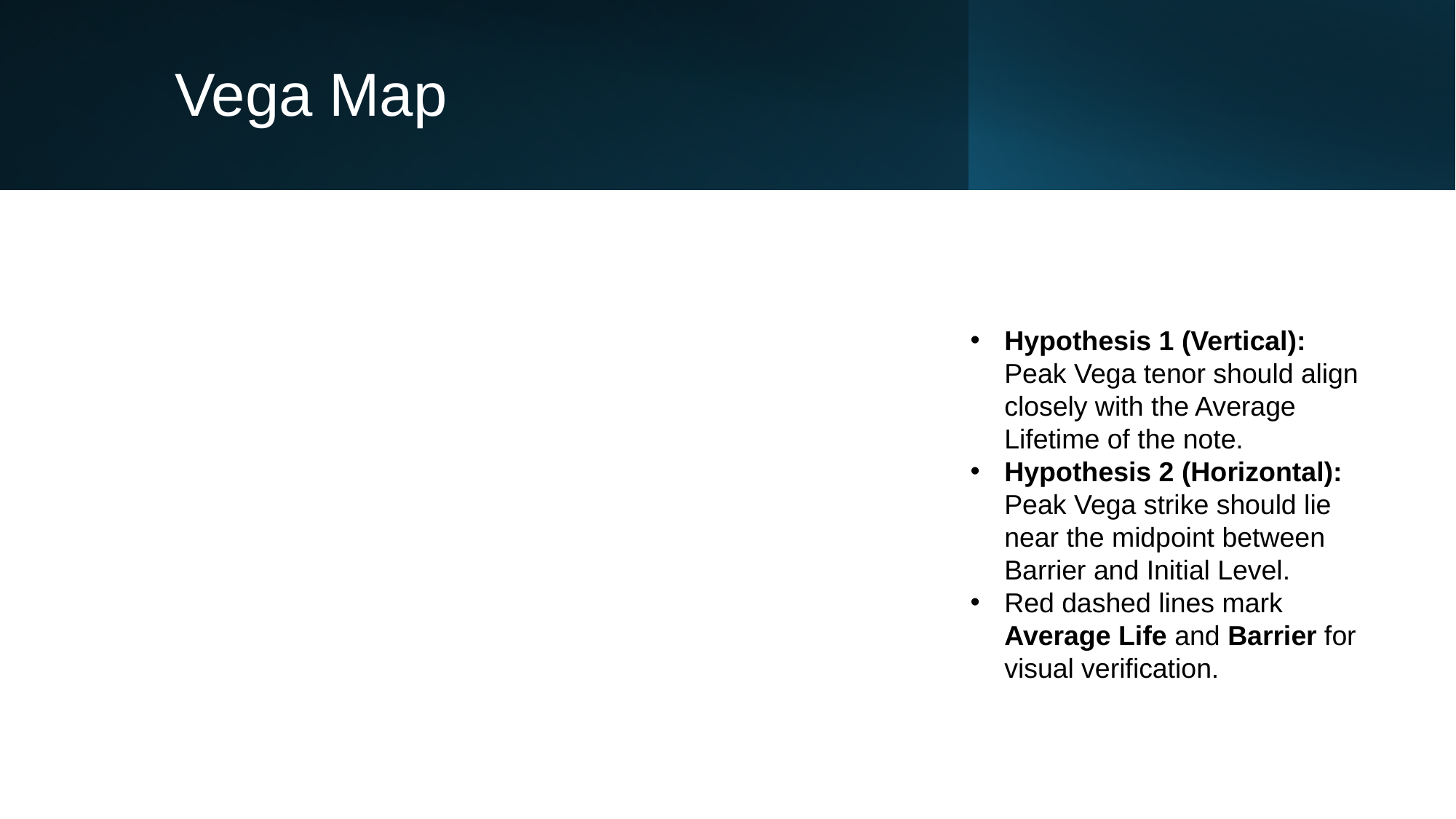

# Vega Map

Hypothesis 1 (Vertical):
Peak Vega tenor should align closely with the Average Lifetime of the note.
Hypothesis 2 (Horizontal):
Peak Vega strike should lie near the midpoint between Barrier and Initial Level.
Red dashed lines mark Average Life and Barrier for visual verification.